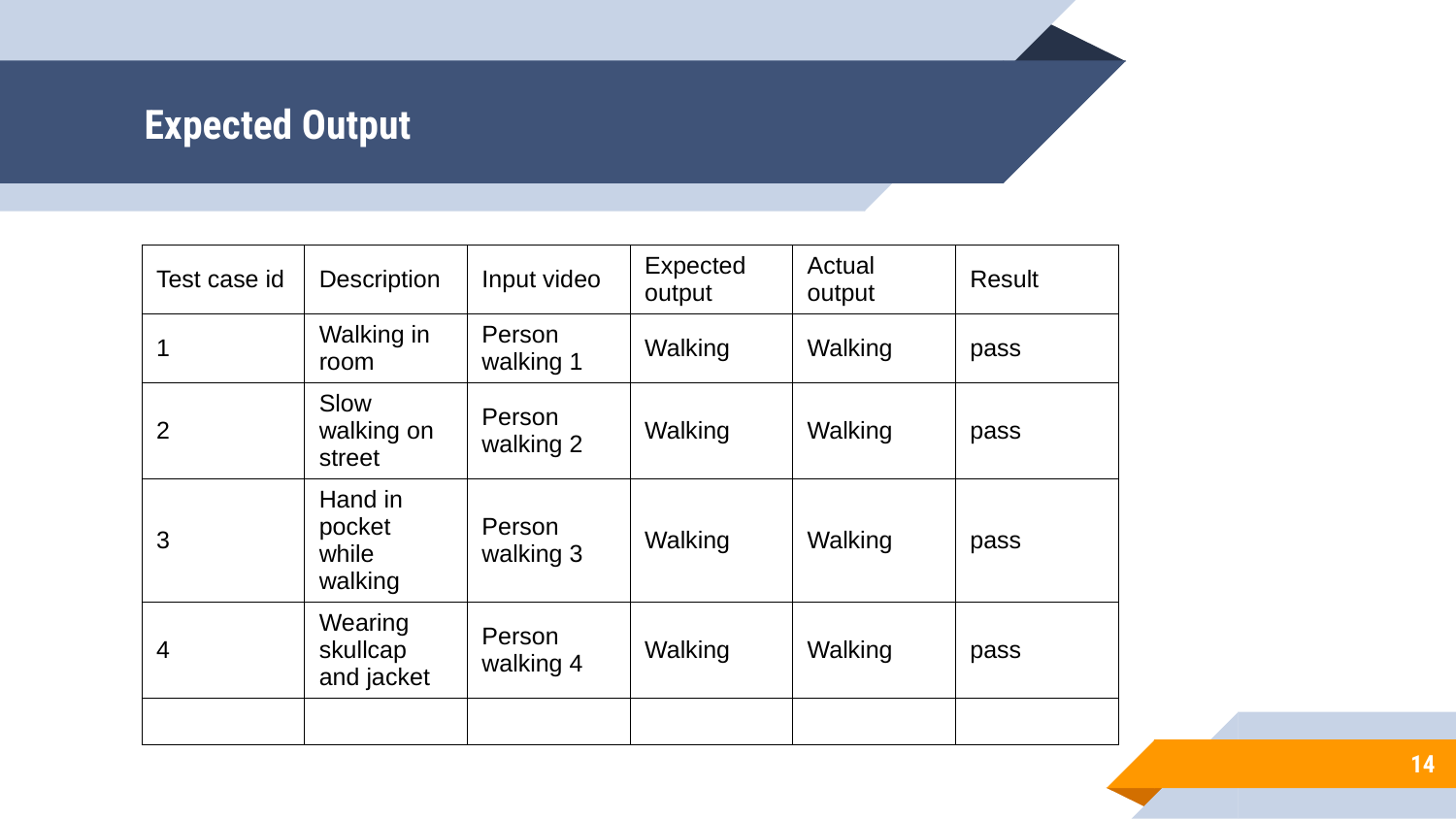

# Expected Output

| Test case id | Description | Input video | Expected output | Actual output | Result |
| --- | --- | --- | --- | --- | --- |
| 1 | Walking in room | Person walking 1 | Walking | Walking | pass |
| 2 | Slow walking on street | Person walking 2 | Walking | Walking | pass |
| 3 | Hand in pocket while walking | Person walking 3 | Walking | Walking | pass |
| 4 | Wearing skullcap and jacket | Person walking 4 | Walking | Walking | pass |
|  |  |  |  |  |  |

14